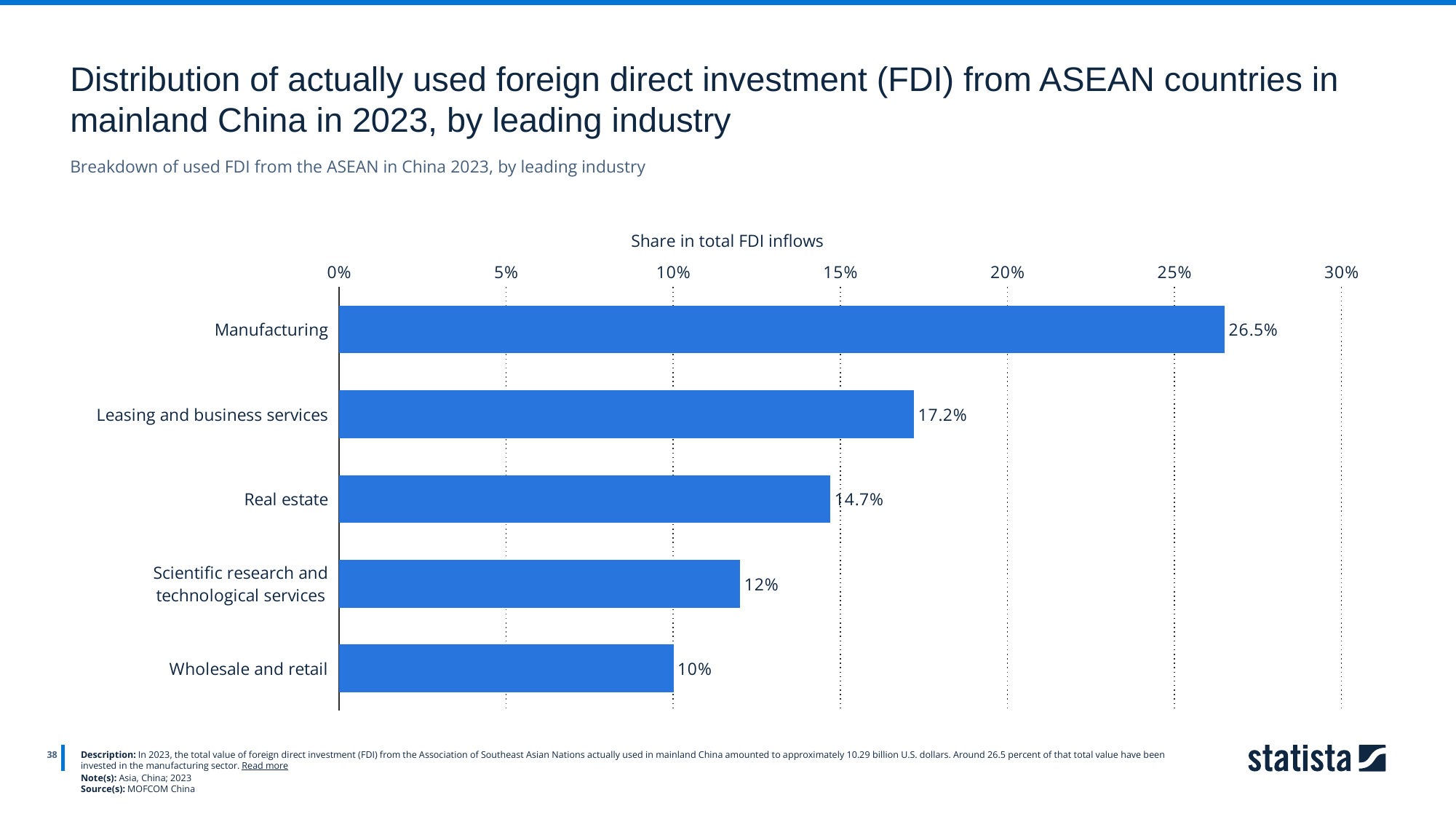

Distribution of actually used foreign direct investment (FDI) from ASEAN countries in mainland China in 2023, by leading industry
Breakdown of used FDI from the ASEAN in China 2023, by leading industry
Share in total FDI inflows

### Chart

| Category | 2023 |
|---|---|
| Manufacturing | 0.265 |
| Leasing and business services | 0.172 |
| Real estate | 0.147 |
| Scientific research and technological services | 0.12 |
| Wholesale and retail | 0.1 |
38
Description: In 2023, the total value of foreign direct investment (FDI) from the Association of Southeast Asian Nations actually used in mainland China amounted to approximately 10.29 billion U.S. dollars. Around 26.5 percent of that total value have been invested in the manufacturing sector. Read more
Note(s): Asia, China; 2023
Source(s): MOFCOM China